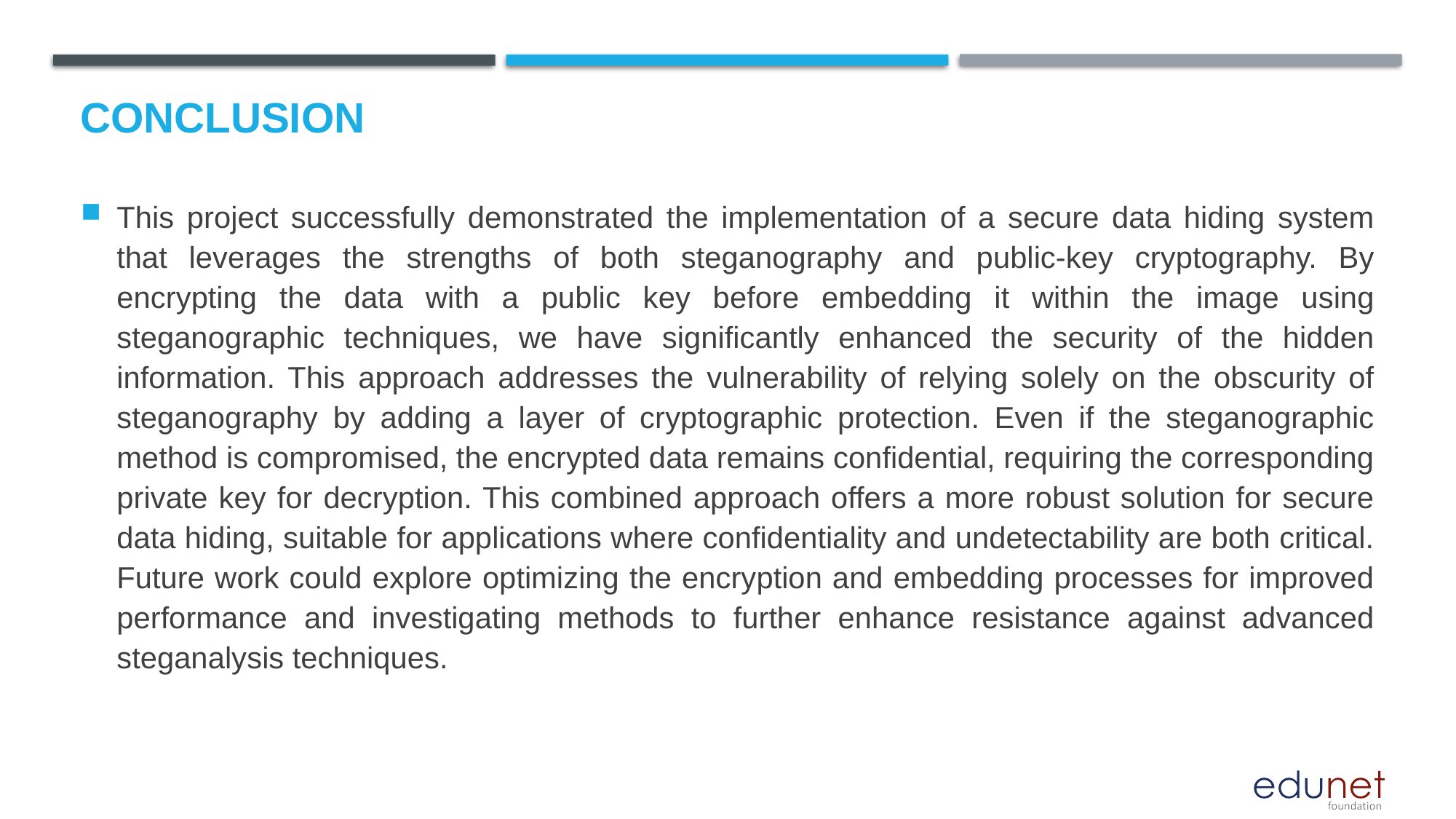

# Conclusion
This project successfully demonstrated the implementation of a secure data hiding system that leverages the strengths of both steganography and public-key cryptography. By encrypting the data with a public key before embedding it within the image using steganographic techniques, we have significantly enhanced the security of the hidden information. This approach addresses the vulnerability of relying solely on the obscurity of steganography by adding a layer of cryptographic protection. Even if the steganographic method is compromised, the encrypted data remains confidential, requiring the corresponding private key for decryption. This combined approach offers a more robust solution for secure data hiding, suitable for applications where confidentiality and undetectability are both critical. Future work could explore optimizing the encryption and embedding processes for improved performance and investigating methods to further enhance resistance against advanced steganalysis techniques.